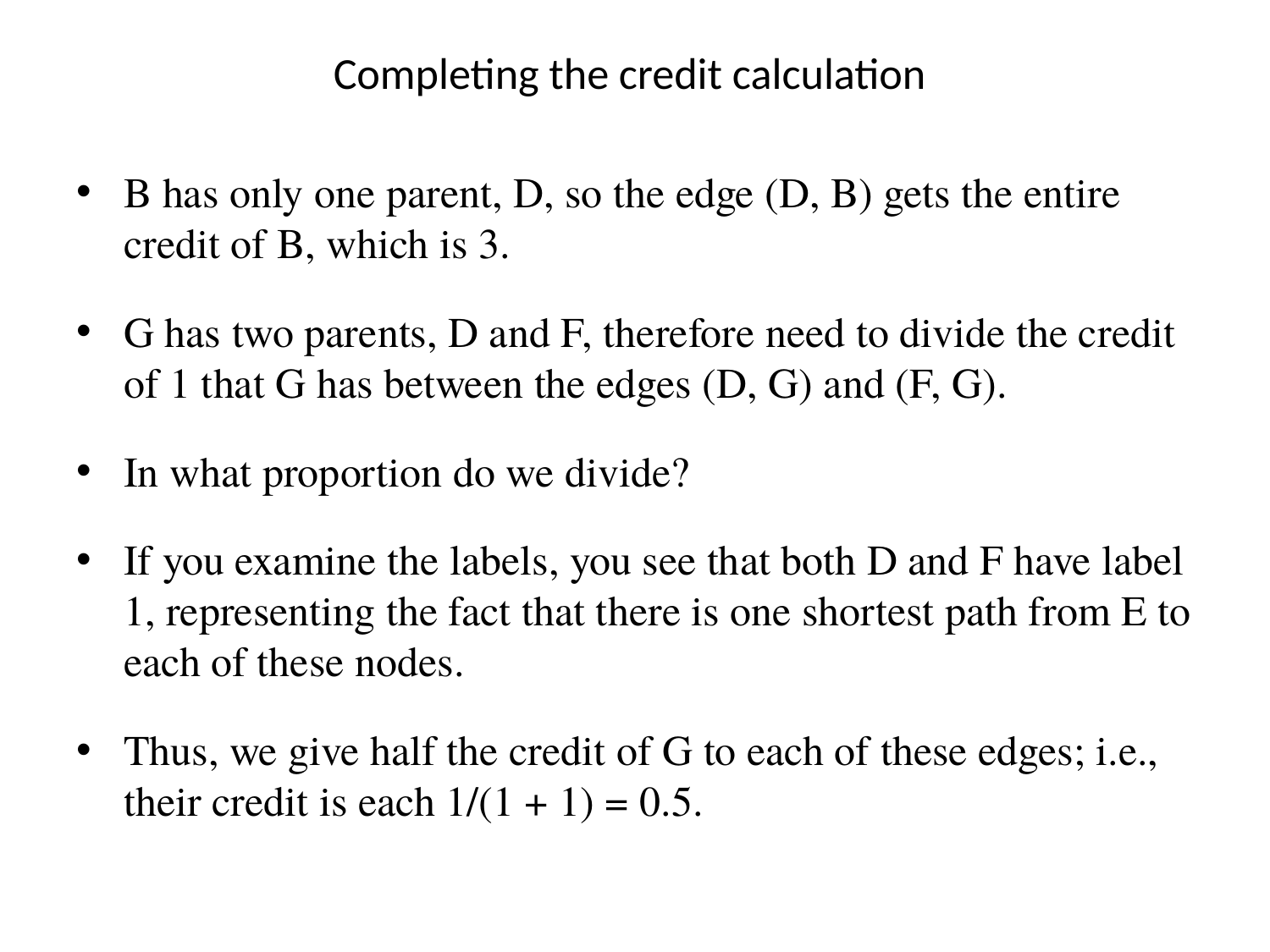

# Completing the credit calculation
B has only one parent, D, so the edge (D, B) gets the entire credit of B, which is 3.

G has two parents, D and F, therefore need to divide the credit of 1 that G has between the edges (D, G) and (F, G).

In what proportion do we divide?

If you examine the labels, you see that both D and F have label 1, representing the fact that there is one shortest path from E to each of these nodes.

Thus, we give half the credit of G to each of these edges; i.e., their credit is each 1/(1 + 1) = 0.5.